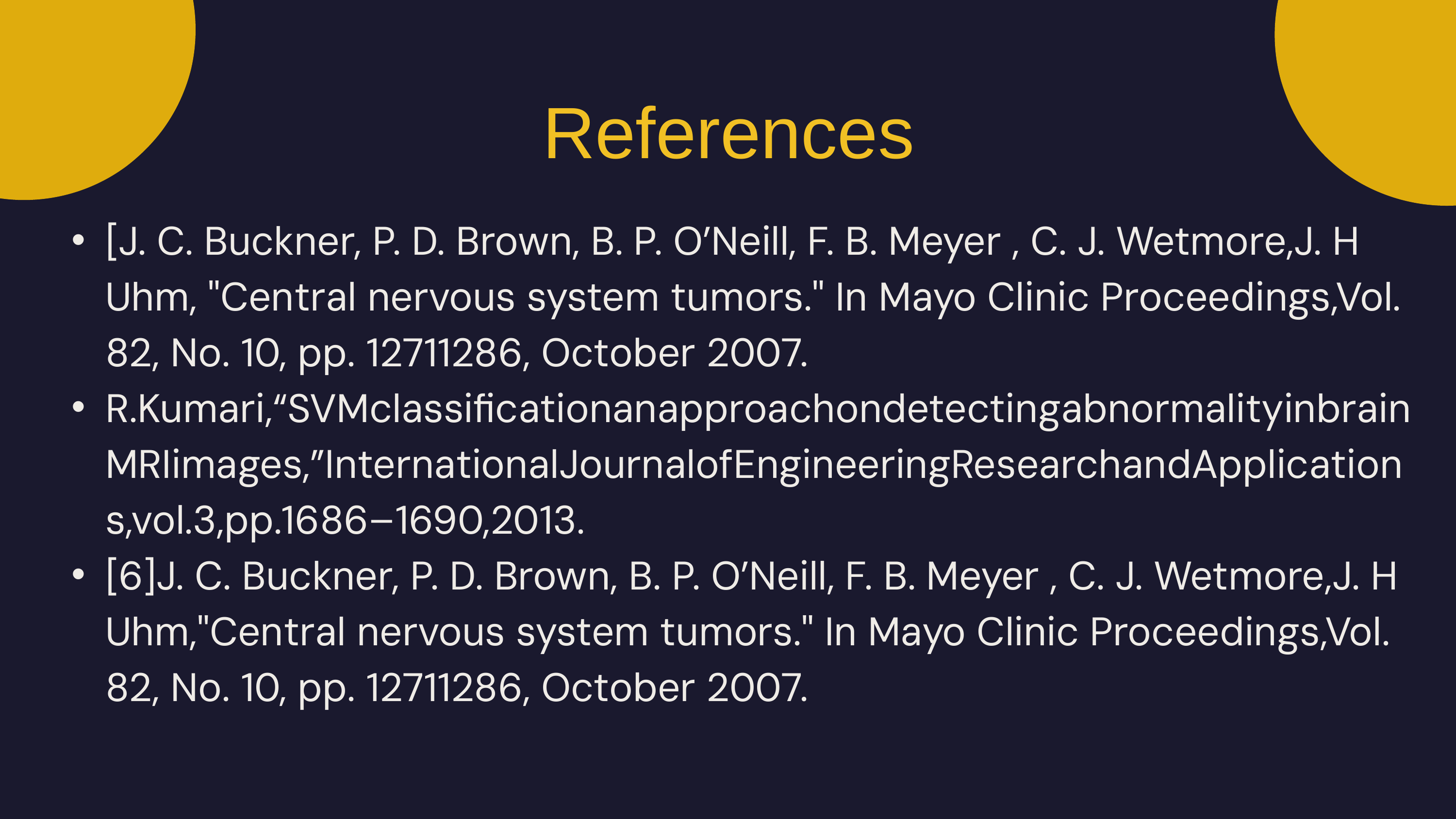

References
[J. C. Buckner, P. D. Brown, B. P. O’Neill, F. B. Meyer , C. J. Wetmore,J. H Uhm, "Central nervous system tumors." In Mayo Clinic Proceedings,Vol. 82, No. 10, pp. 12711286, October 2007.
R.Kumari,“SVMclassificationanapproachondetectingabnormalityinbrainMRIimages,”InternationalJournalofEngineeringResearchandApplications,vol.3,pp.1686–1690,2013.
[6]J. C. Buckner, P. D. Brown, B. P. O’Neill, F. B. Meyer , C. J. Wetmore,J. H Uhm,"Central nervous system tumors." In Mayo Clinic Proceedings,Vol. 82, No. 10, pp. 12711286, October 2007.

.​